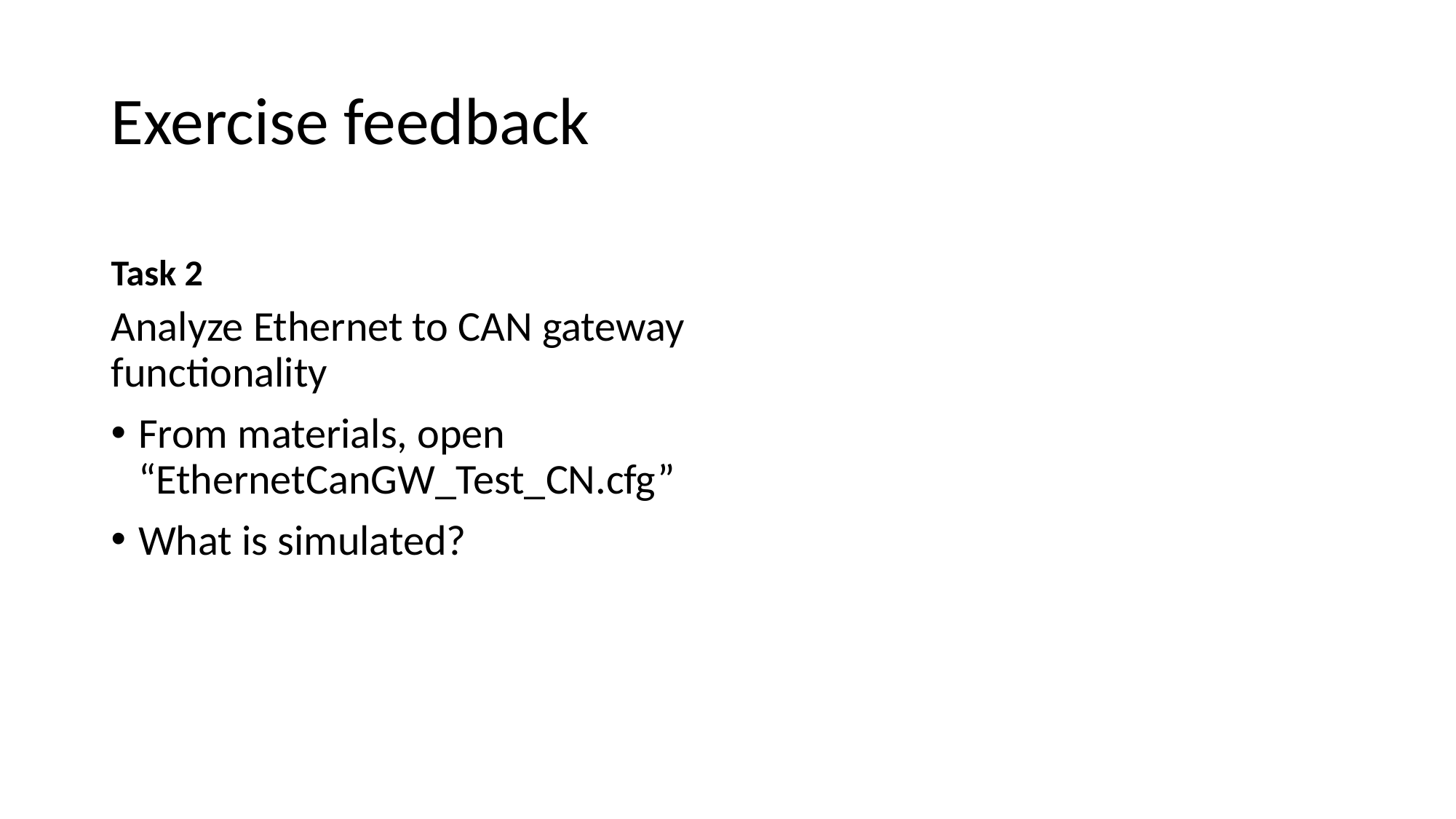

# Exercise feedback
Task 2
Analyze Ethernet to CAN gateway functionality
From materials, open “EthernetCanGW_Test_CN.cfg”
What is simulated?